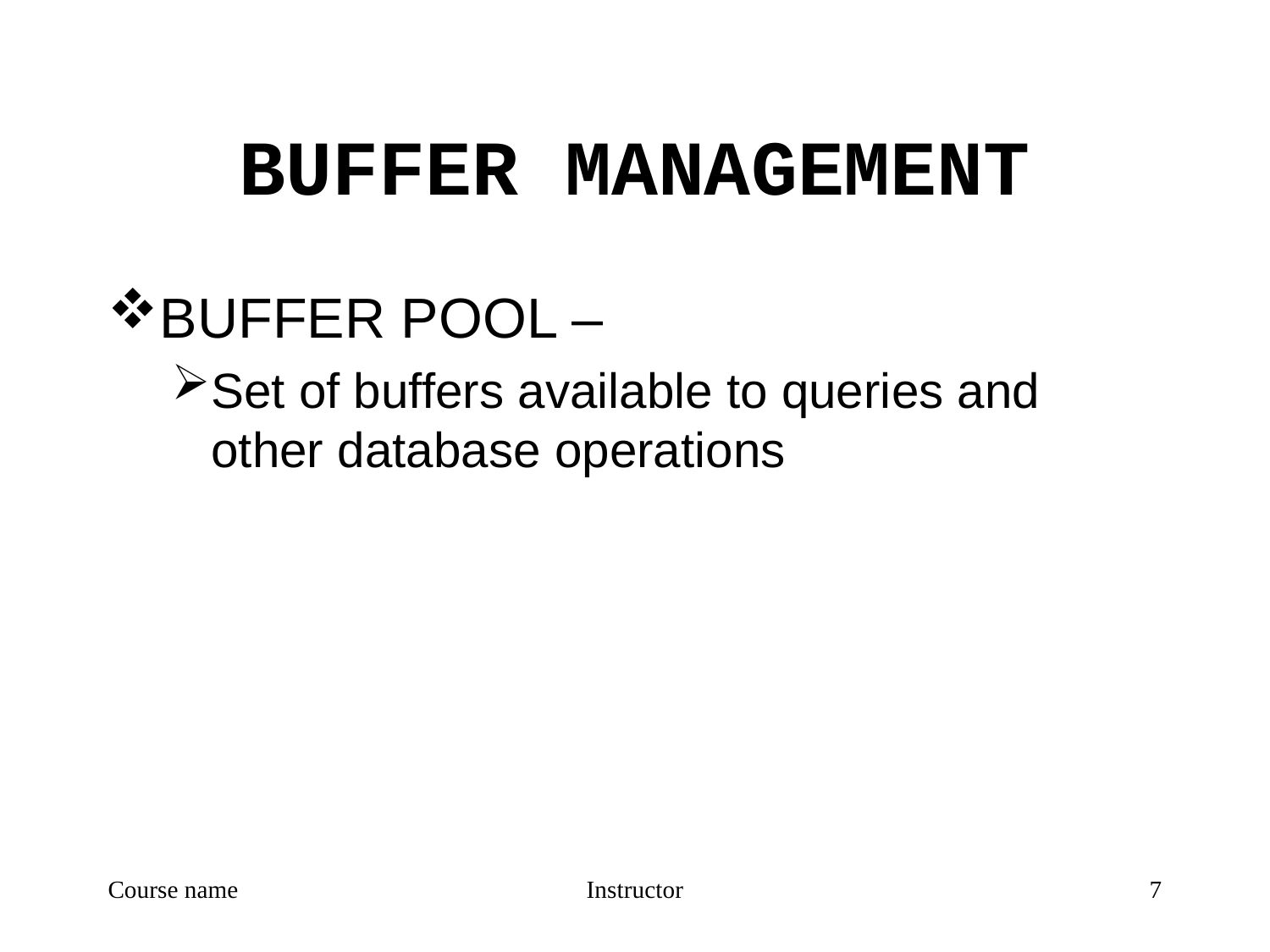

# BUFFER MANAGEMENT
BUFFER POOL –
Set of buffers available to queries and other database operations
Course name
Instructor
7